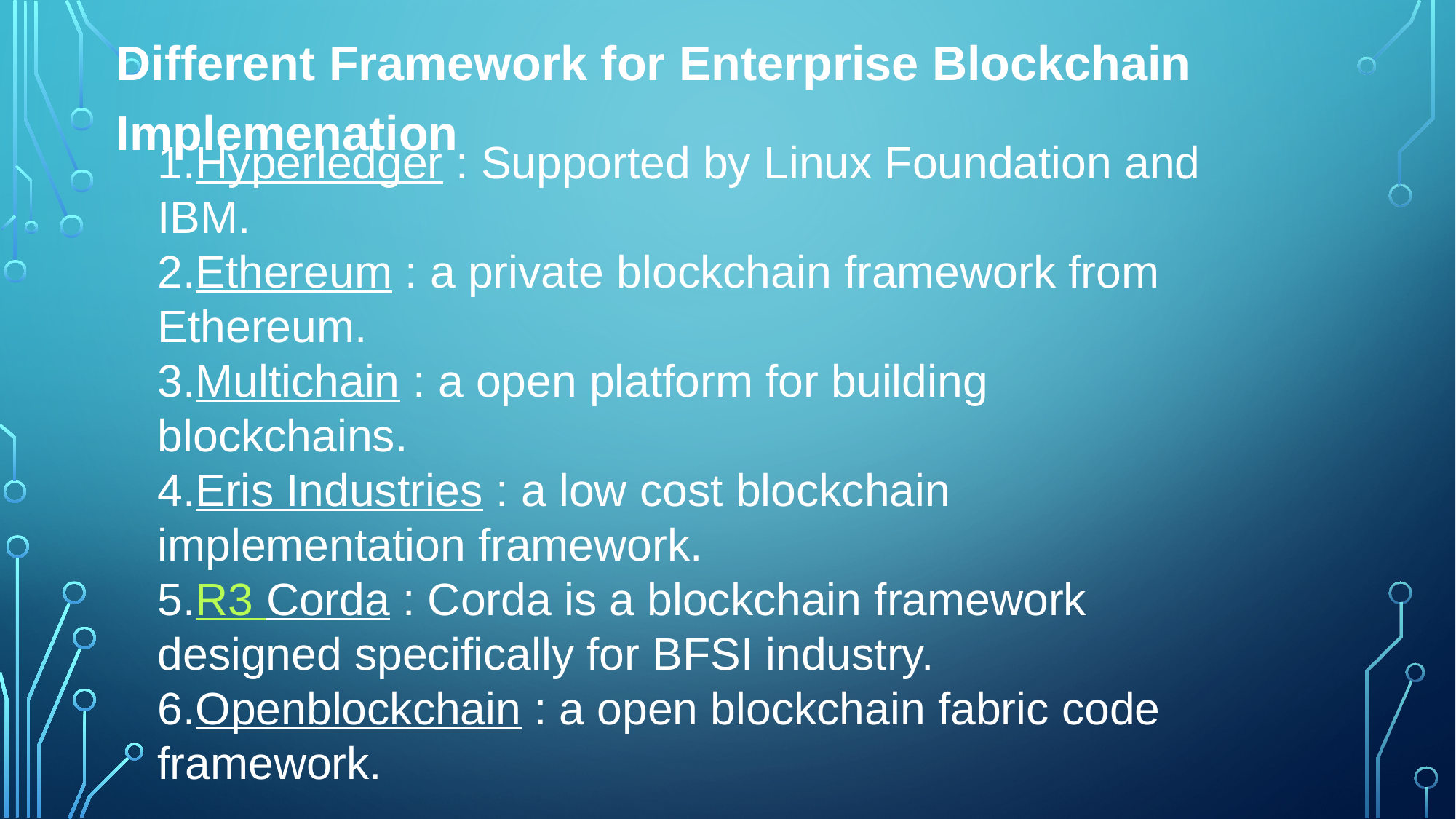

Different Framework for Enterprise Blockchain Implemenation
#
Hyperledger : Supported by Linux Foundation and IBM.
Ethereum : a private blockchain framework from Ethereum.
Multichain : a open platform for building blockchains.
Eris Industries : a low cost blockchain implementation framework.
R3 Corda : Corda is a blockchain framework designed specifically for BFSI industry.
Openblockchain : a open blockchain fabric code framework.